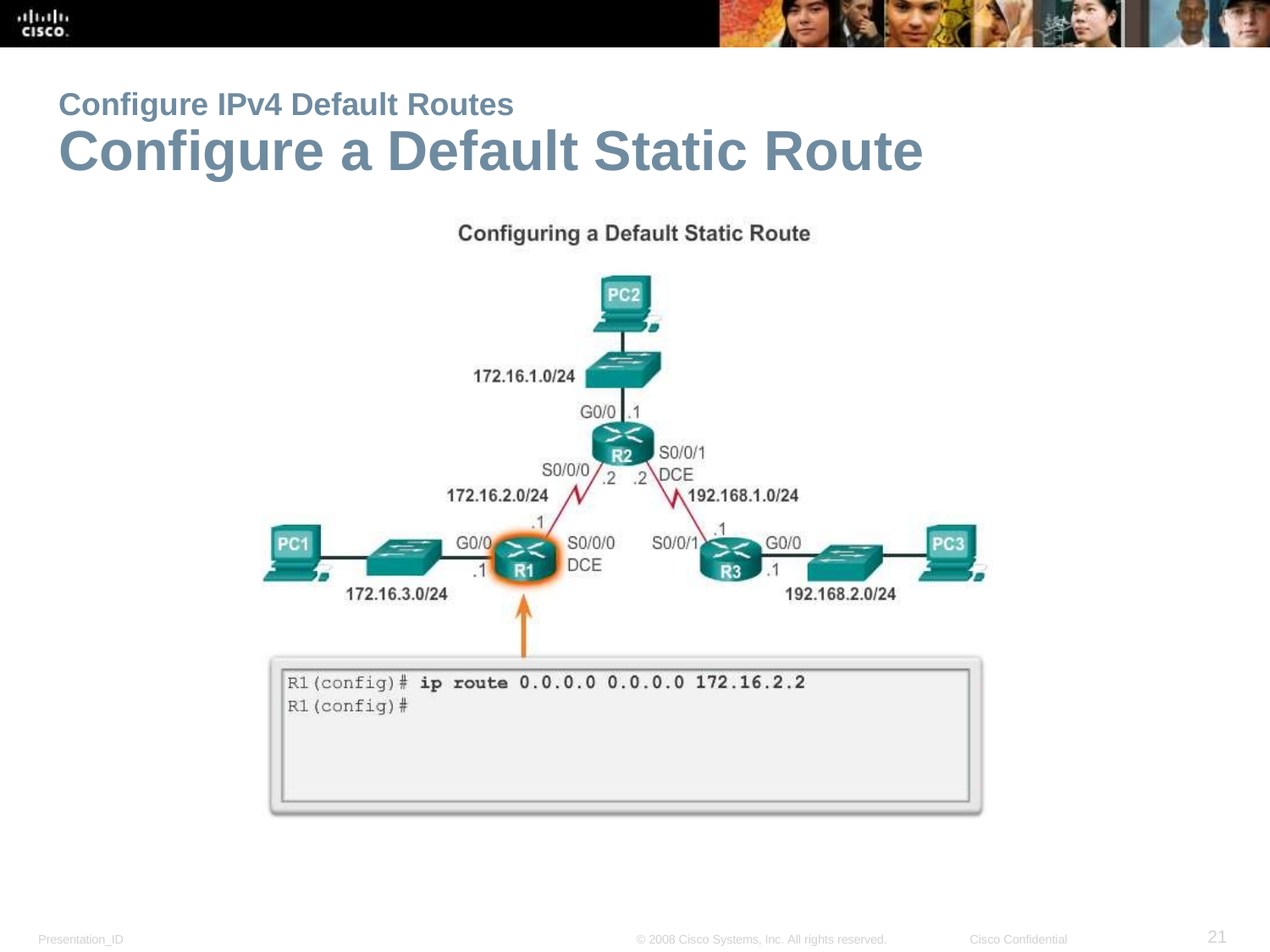

Configure IPv4 Default Routes
Configure a Default Static Route

21
Presentation_ID
© 2008 Cisco Systems, Inc. All rights reserved.
Cisco Confidential